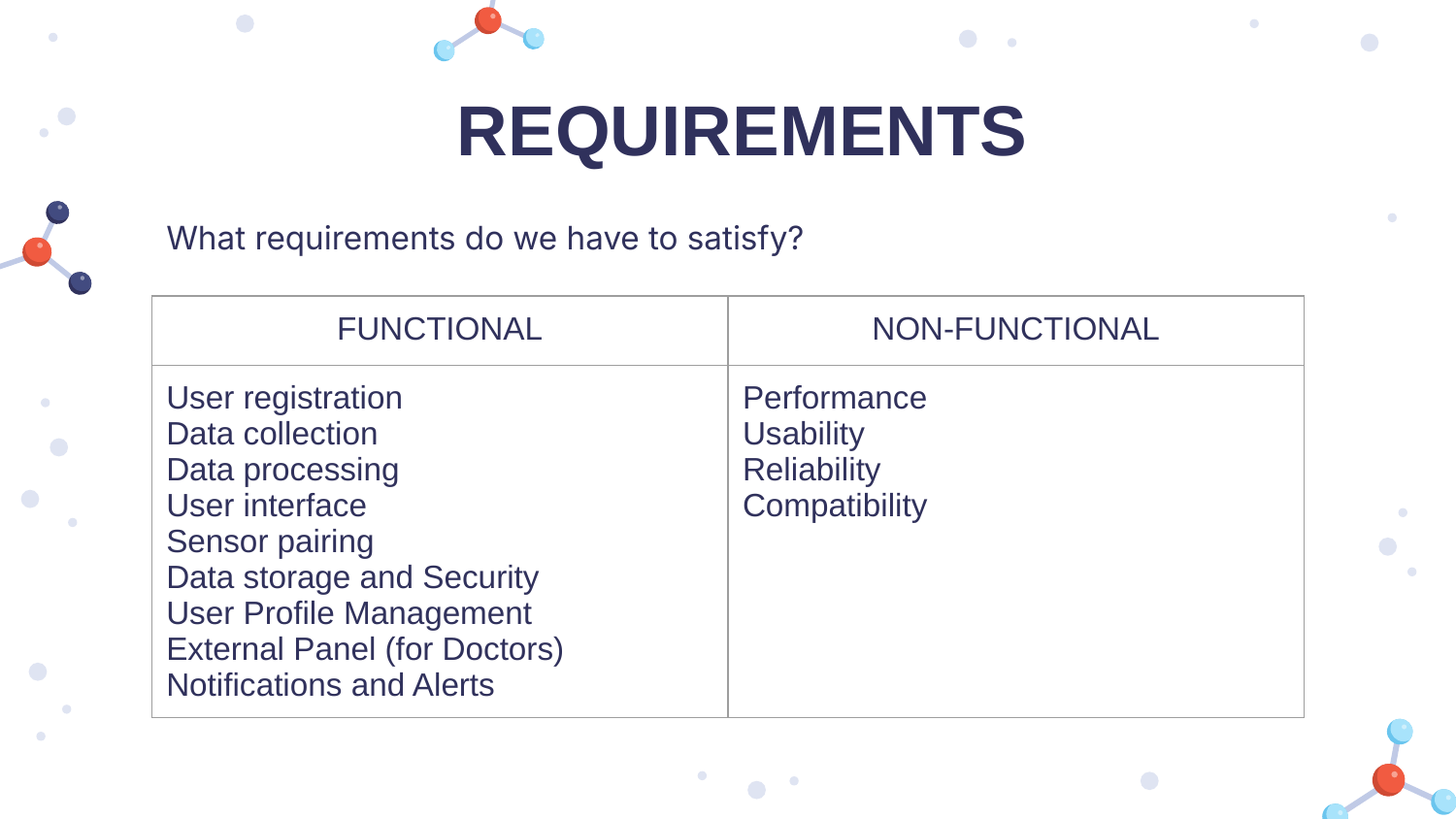

# REQUIREMENTS
What requirements do we have to satisfy?
| FUNCTIONAL | NON-FUNCTIONAL |
| --- | --- |
| User registration Data collection Data processing User interface Sensor pairing Data storage and Security User Profile Management External Panel (for Doctors) Notifications and Alerts | Performance Usability Reliability Compatibility |